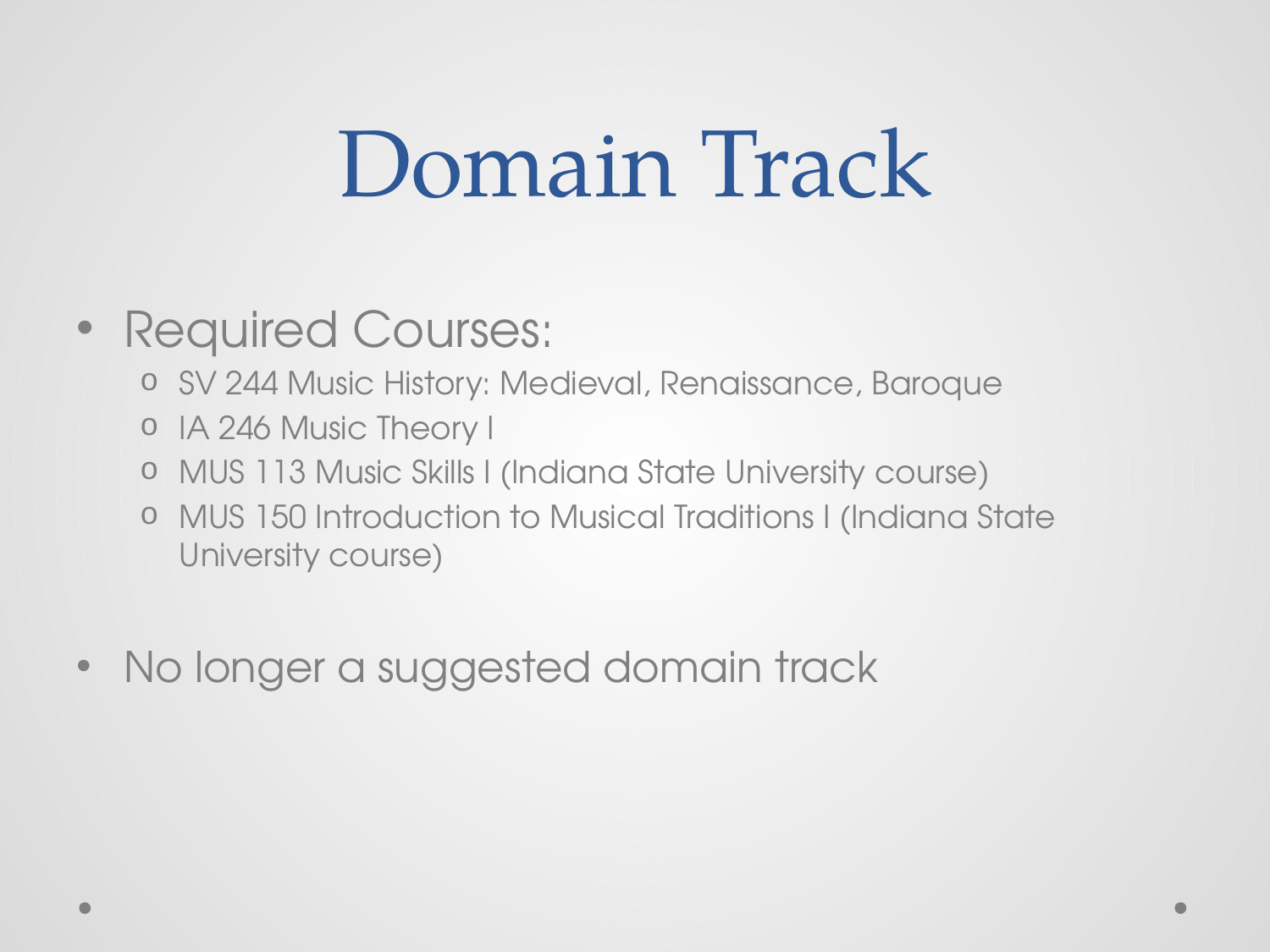

# Domain Track

Required Courses:
SV 244 Music History: Medieval, Renaissance, Baroque
IA 246 Music Theory I
MUS 113 Music Skills I (Indiana State University course)
MUS 150 Introduction to Musical Traditions I (Indiana State University course)

No longer a suggested domain track